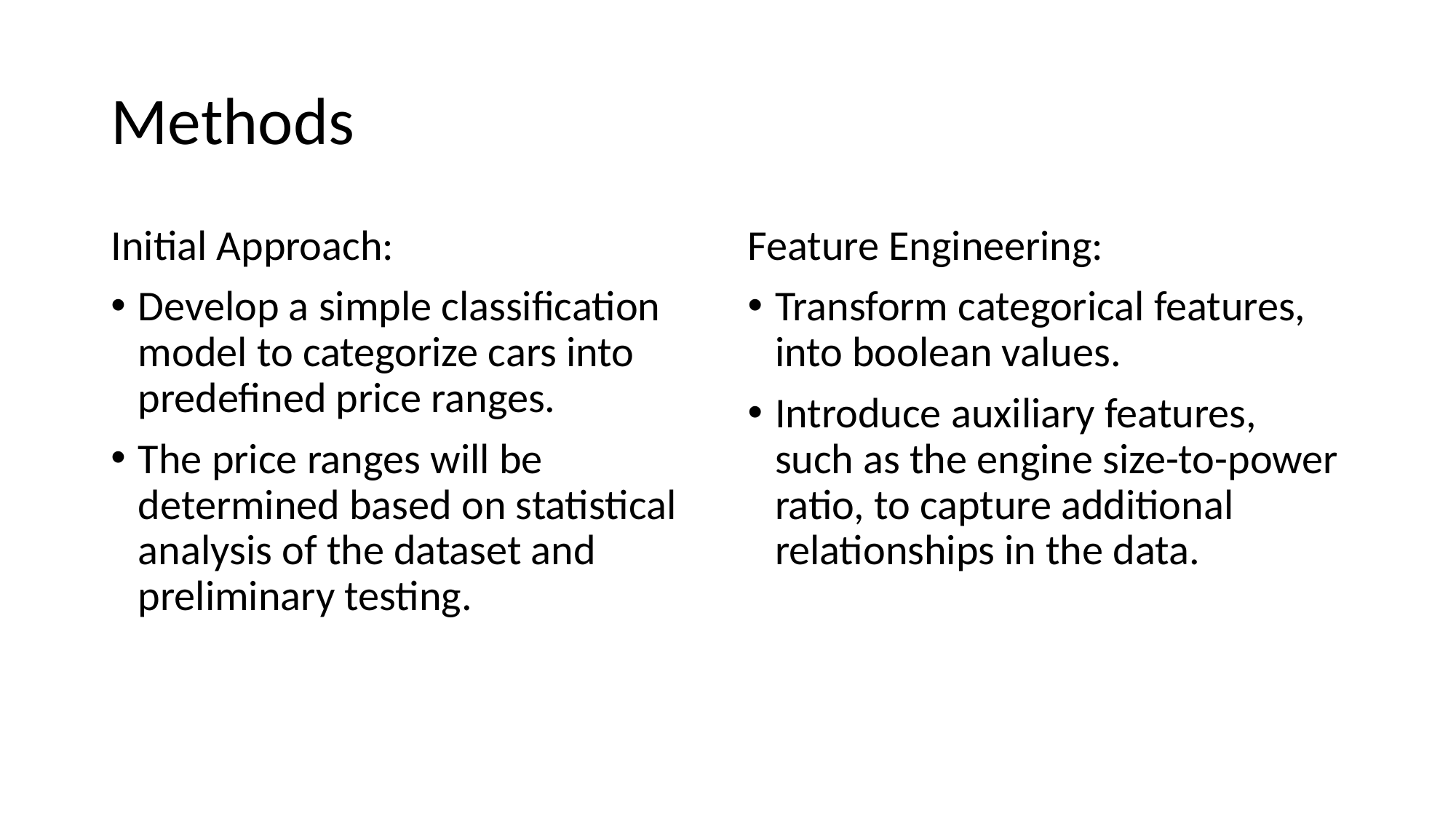

# Methods
Initial Approach:
Develop a simple classification model to categorize cars into predefined price ranges.
The price ranges will be determined based on statistical analysis of the dataset and preliminary testing.

Feature Engineering:
Transform categorical features, into boolean values.
Introduce auxiliary features, such as the engine size-to-power ratio, to capture additional relationships in the data.